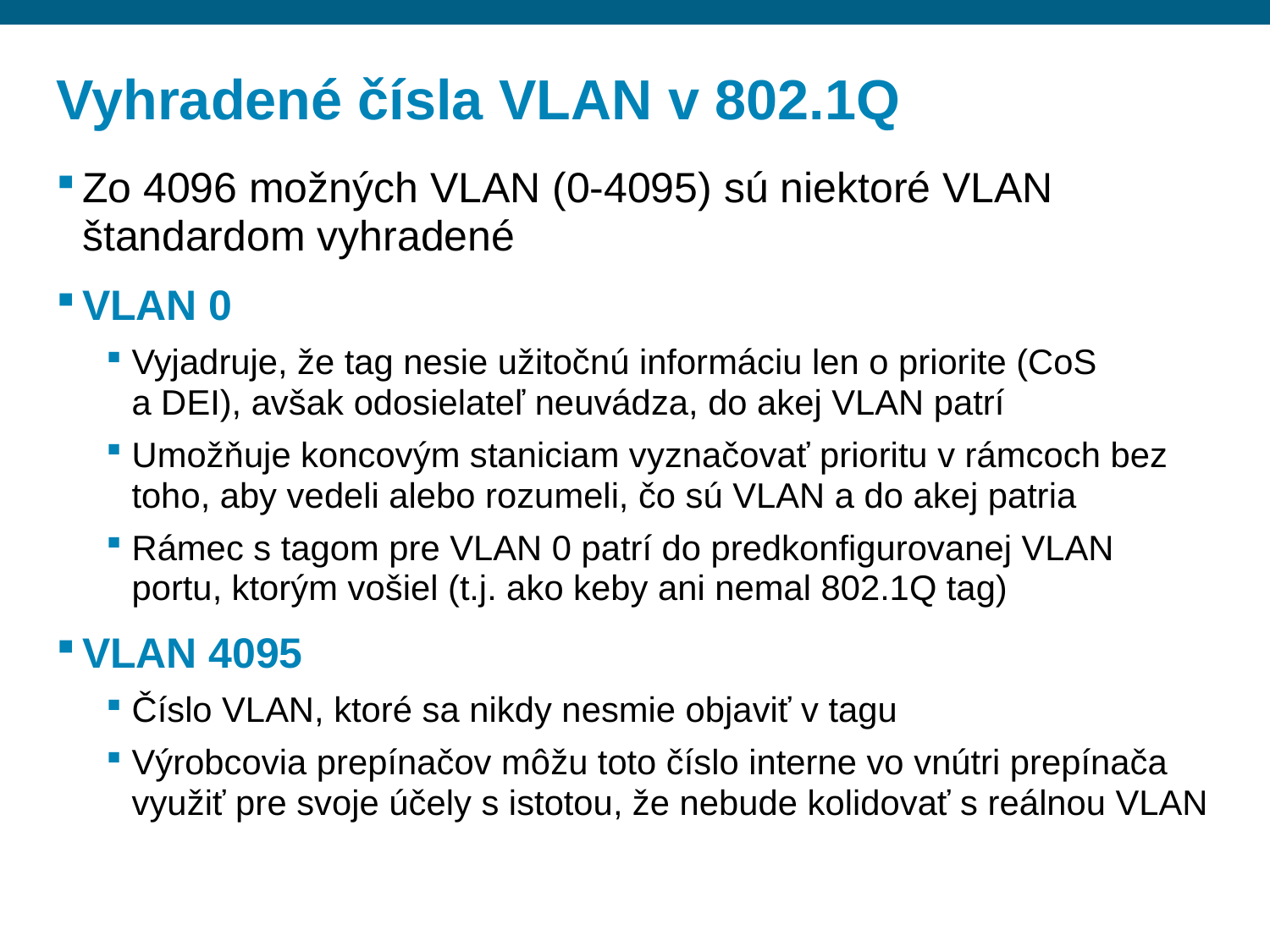

# Vyhradené čísla VLAN v 802.1Q
Zo 4096 možných VLAN (0-4095) sú niektoré VLAN štandardom vyhradené
VLAN 0
Vyjadruje, že tag nesie užitočnú informáciu len o priorite (CoS a DEI), avšak odosielateľ neuvádza, do akej VLAN patrí
Umožňuje koncovým staniciam vyznačovať prioritu v rámcoch bez toho, aby vedeli alebo rozumeli, čo sú VLAN a do akej patria
Rámec s tagom pre VLAN 0 patrí do predkonfigurovanej VLAN portu, ktorým vošiel (t.j. ako keby ani nemal 802.1Q tag)
VLAN 4095
Číslo VLAN, ktoré sa nikdy nesmie objaviť v tagu
Výrobcovia prepínačov môžu toto číslo interne vo vnútri prepínača využiť pre svoje účely s istotou, že nebude kolidovať s reálnou VLAN